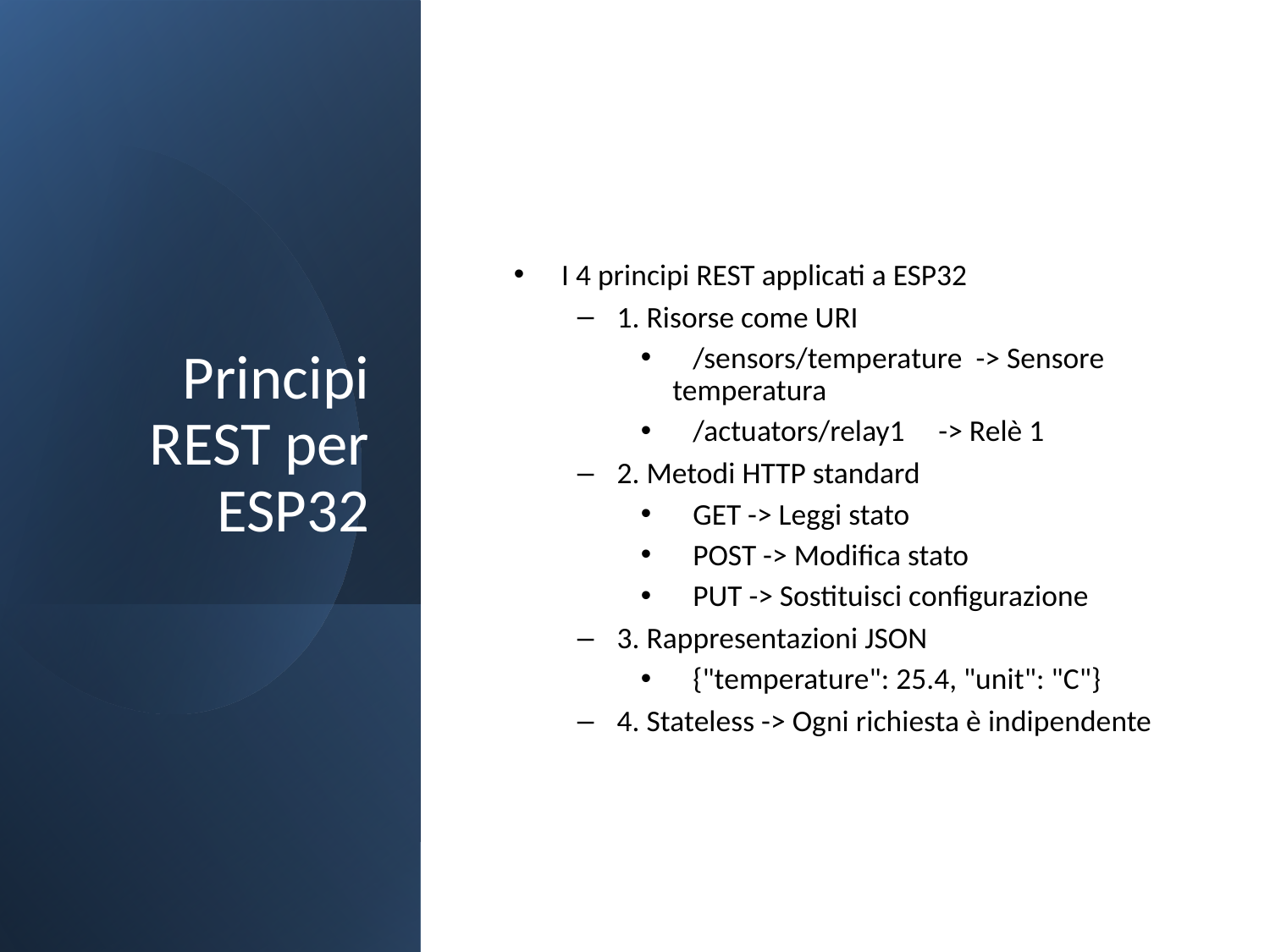

# Principi REST per ESP32

I 4 principi REST applicati a ESP32
1. Risorse come URI
   /sensors/temperature  -> Sensore temperatura
   /actuators/relay1     -> Relè 1
2. Metodi HTTP standard
   GET -> Leggi stato
   POST -> Modifica stato
   PUT -> Sostituisci configurazione
3. Rappresentazioni JSON
   {"temperature": 25.4, "unit": "C"}
4. Stateless -> Ogni richiesta è indipendente